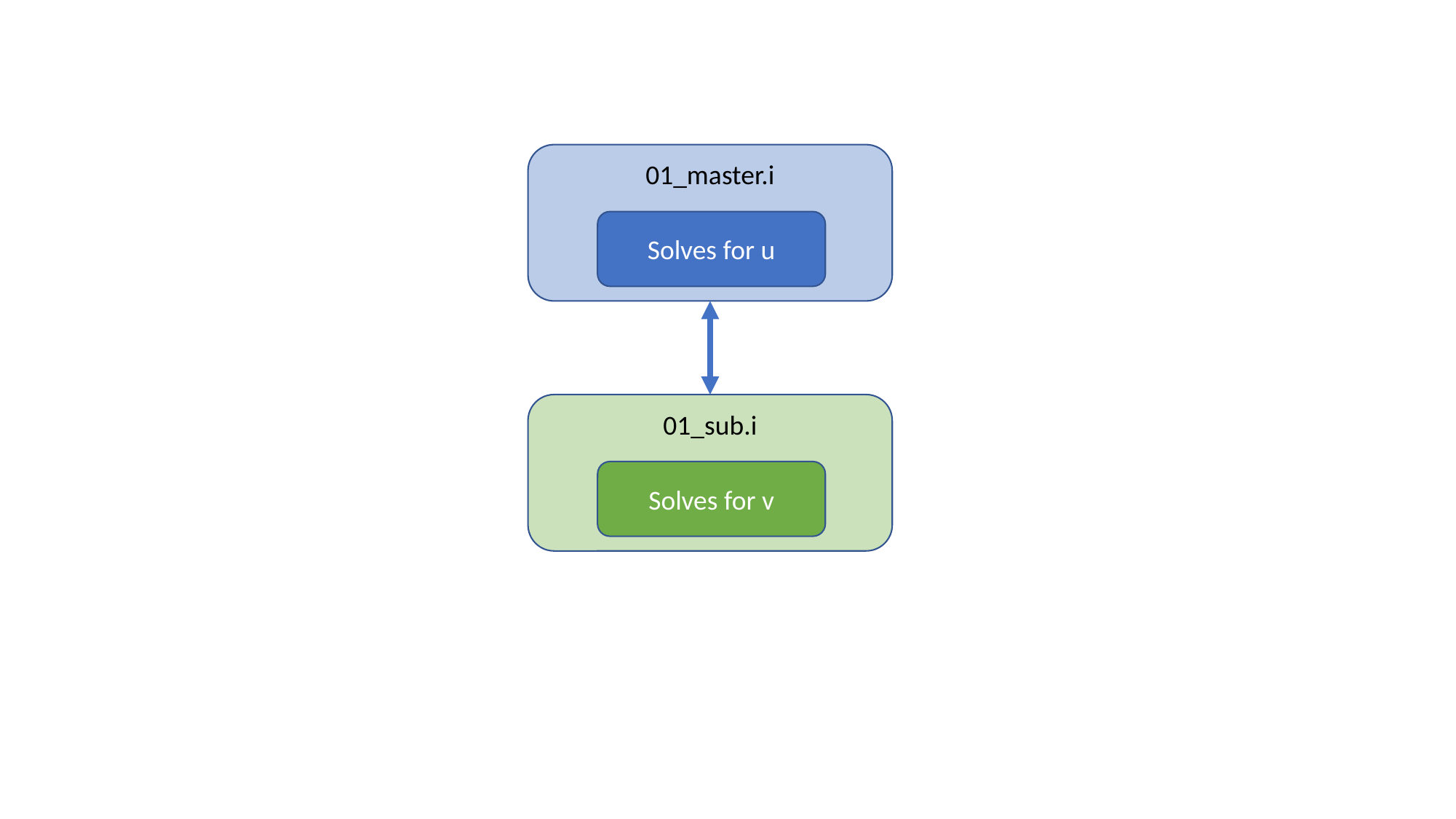

01_master.i

Solves for u
01_sub.i

Solves for v